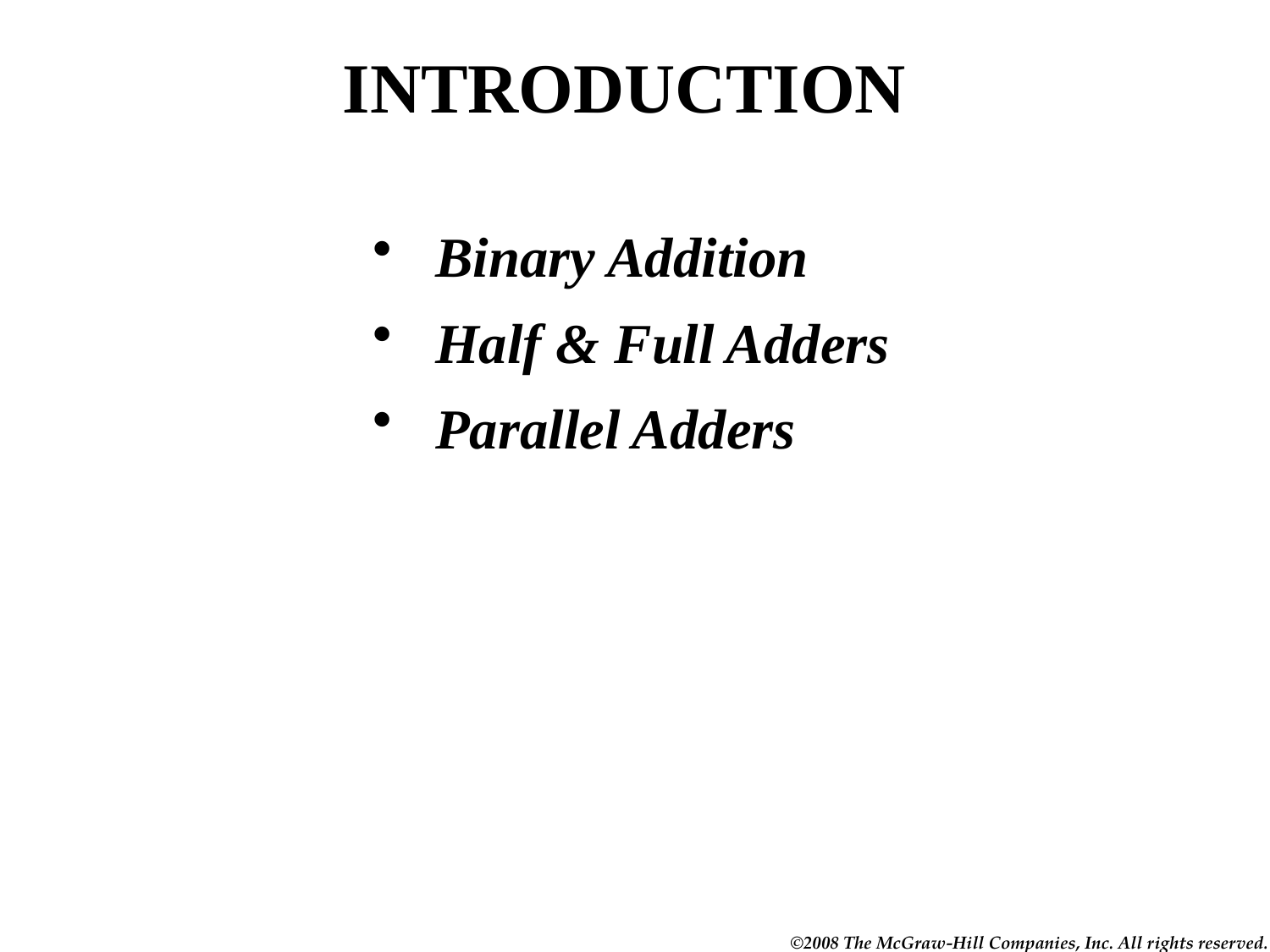

# INTRODUCTION

Binary Addition
Half & Full Adders
Parallel Adders